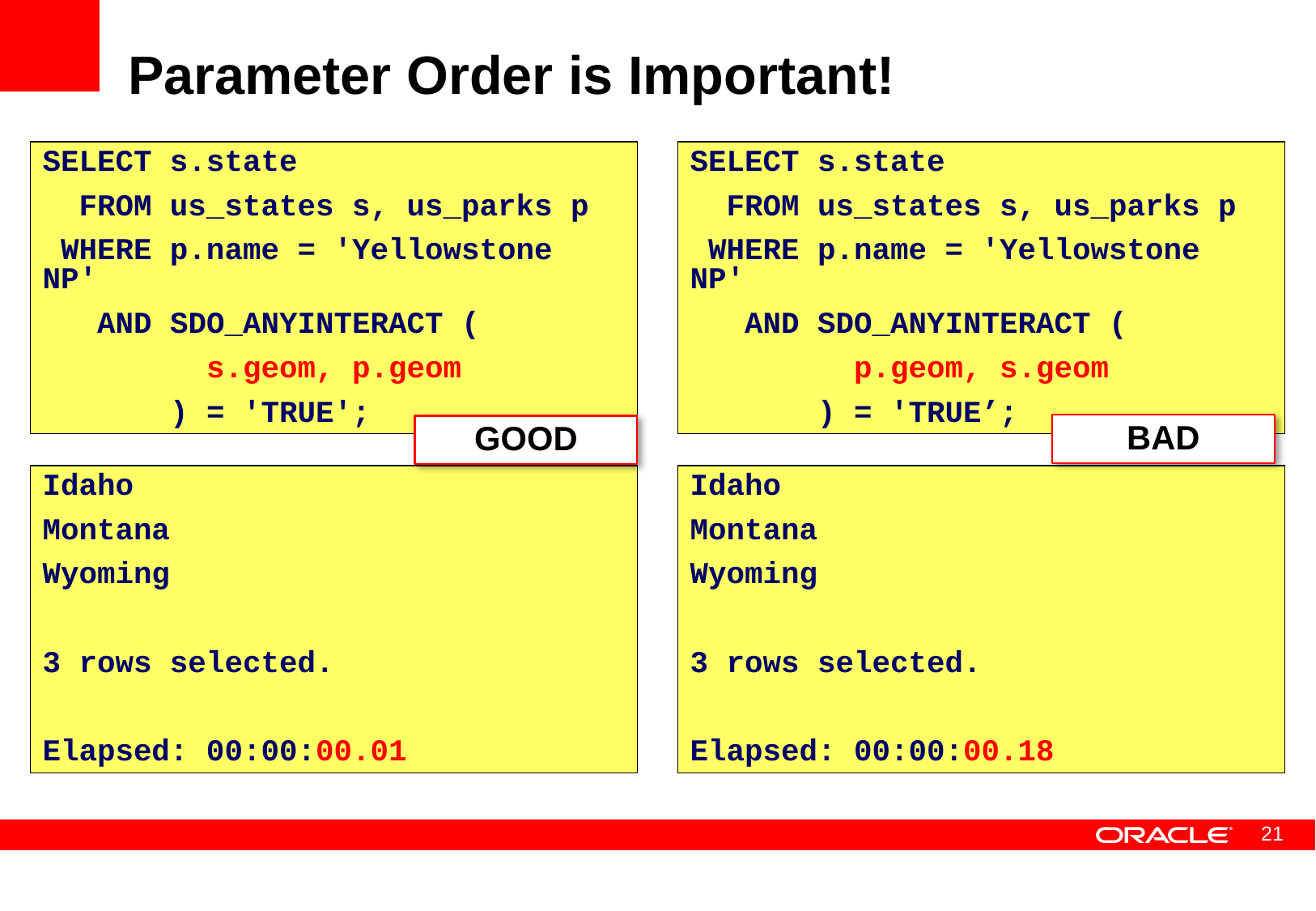

# Parameter Order is Important!
SELECT s.state
  FROM us_states s, us_parks p
 WHERE p.name = 'Yellowstone NP'
   AND SDO_ANYINTERACT (
         s.geom, p.geom
       ) = 'TRUE';
SELECT s.state
  FROM us_states s, us_parks p
 WHERE p.name = 'Yellowstone NP'
   AND SDO_ANYINTERACT (
         p.geom, s.geom
       ) = 'TRUE’;
BAD
GOOD
Idaho
Montana
Wyoming

3 rows selected.

Elapsed: 00:00:00.01
Idaho
Montana
Wyoming

3 rows selected.

Elapsed: 00:00:00.18